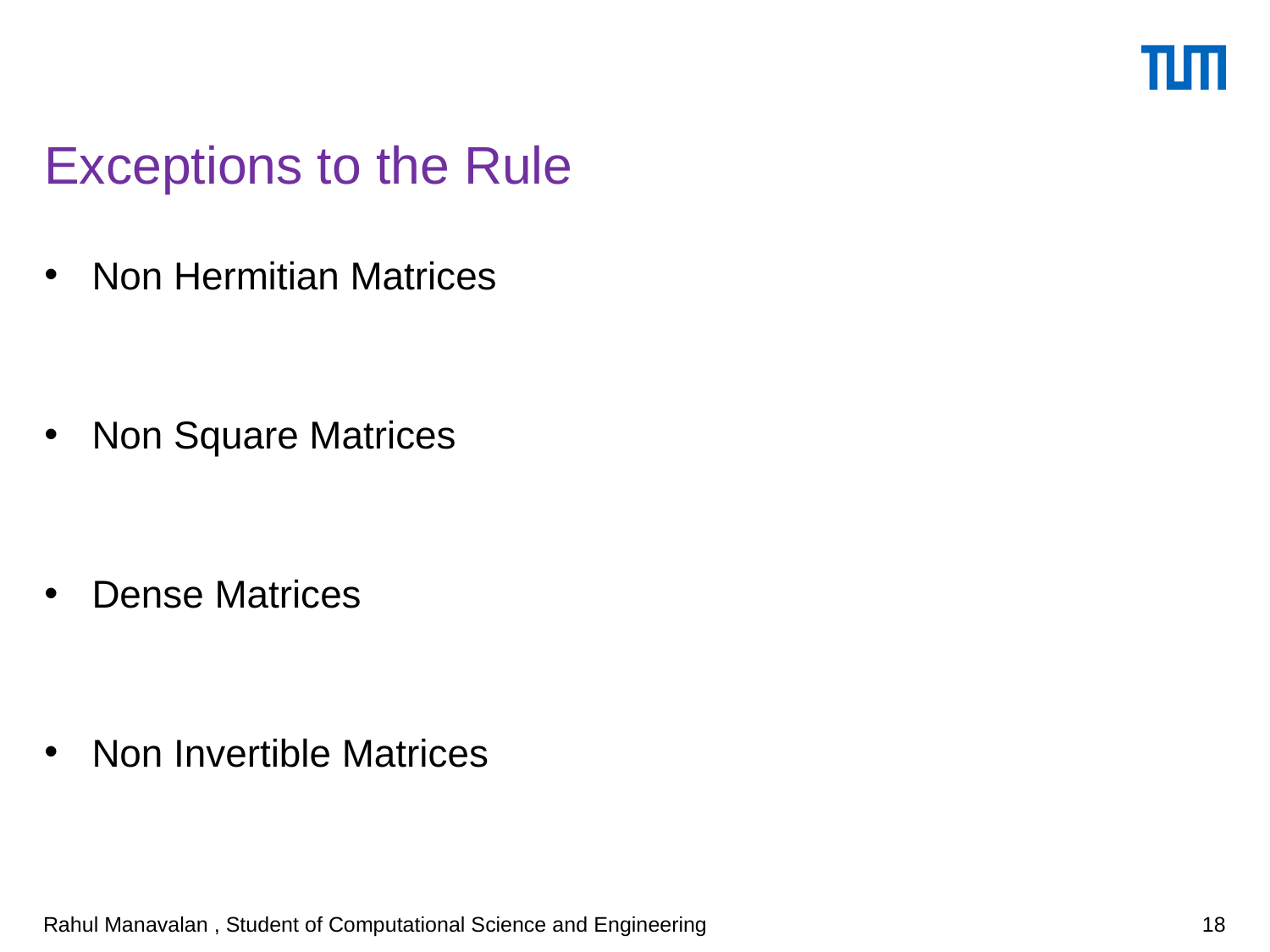

# Exceptions to the Rule
Non Hermitian Matrices

Non Square Matrices

Dense Matrices

Non Invertible Matrices

Rahul Manavalan , Student of Computational Science and Engineering
18